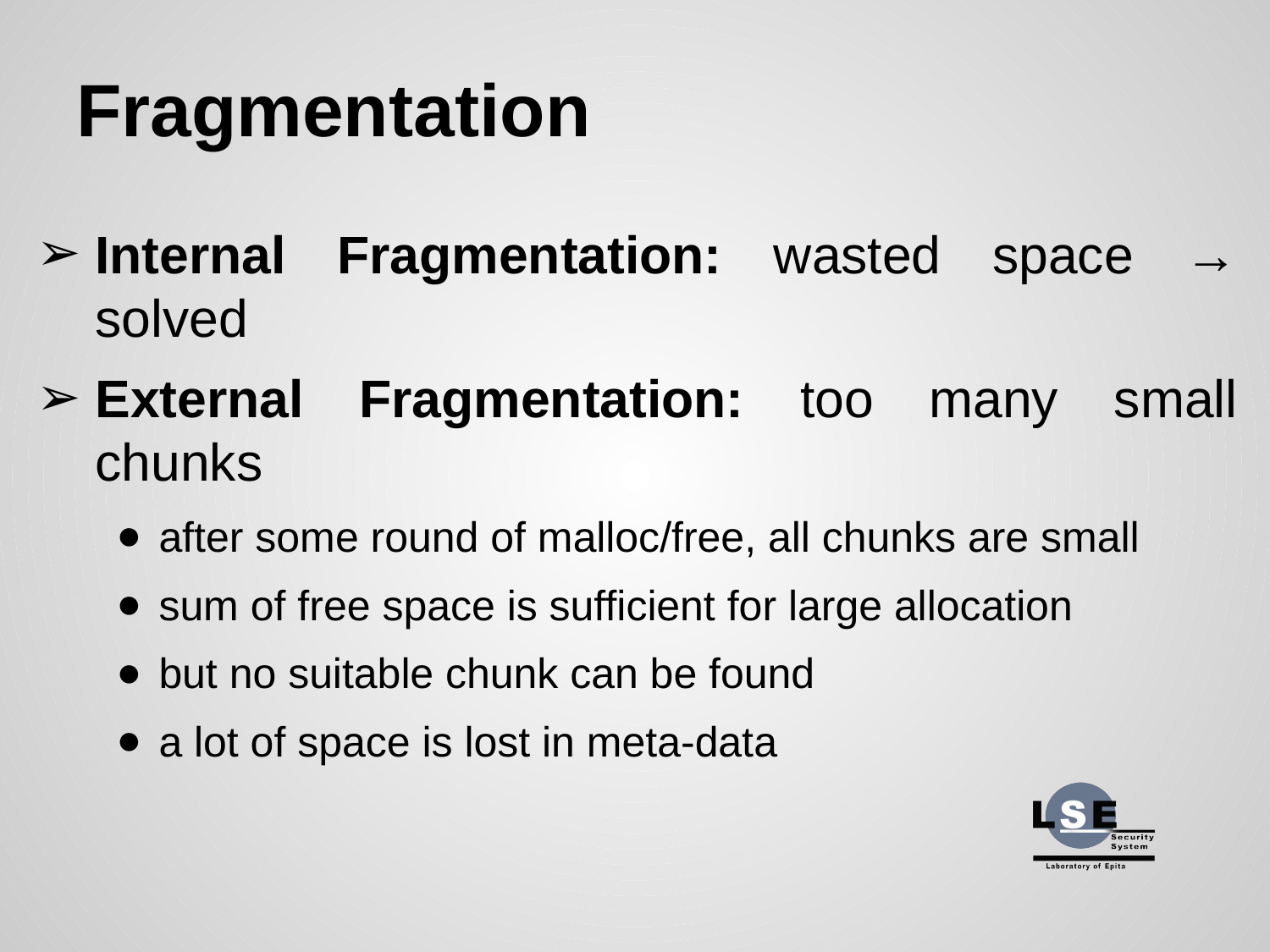

# Fragmentation
Internal Fragmentation: wasted space → solved
External Fragmentation: too many small chunks
after some round of malloc/free, all chunks are small
sum of free space is sufficient for large allocation
but no suitable chunk can be found
a lot of space is lost in meta-data